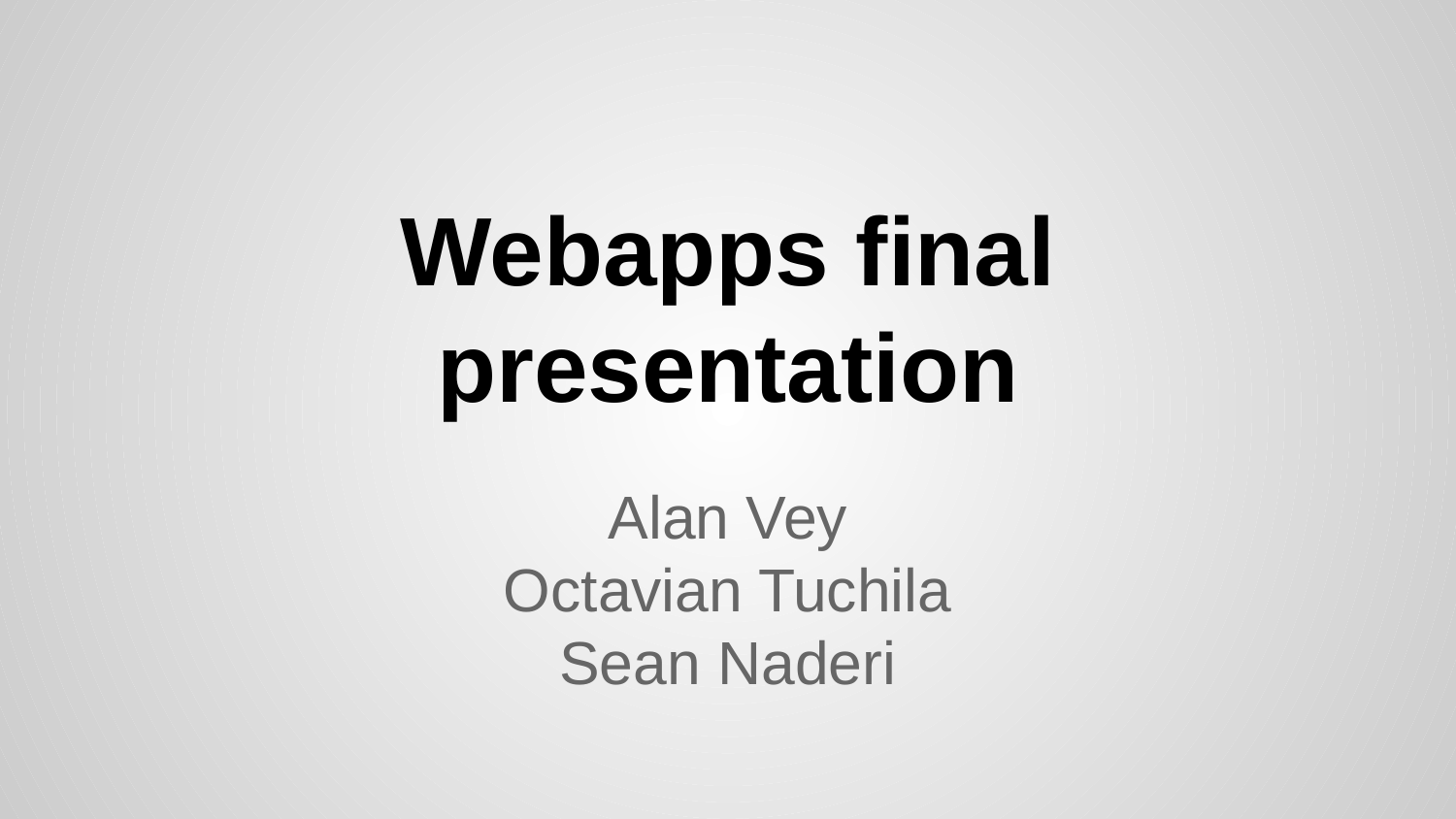

# Webapps final presentation
Alan Vey
Octavian Tuchila
Sean Naderi